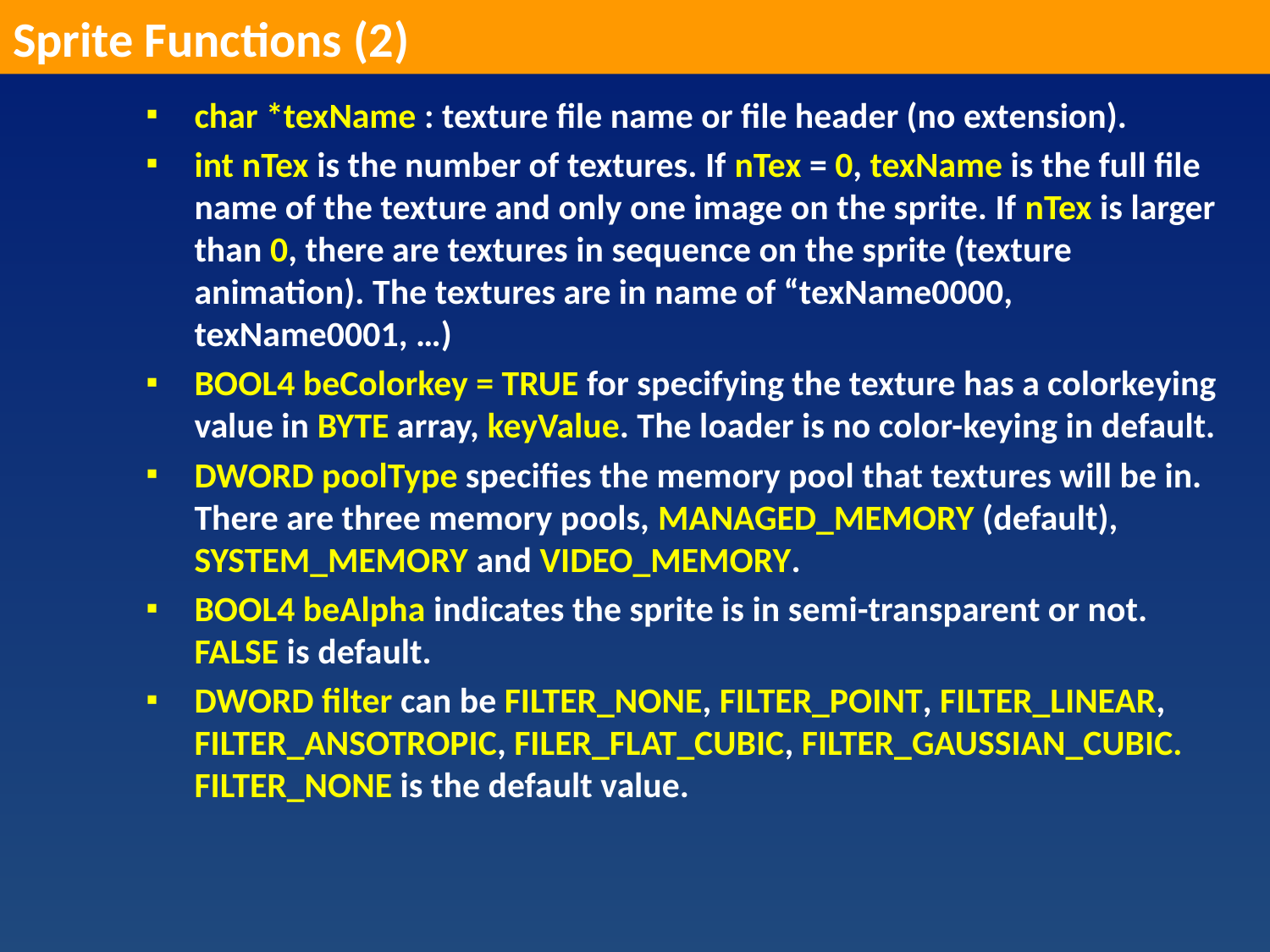

Sprite Functions (2)
char *texName : texture file name or file header (no extension).
int nTex is the number of textures. If nTex = 0, texName is the full file name of the texture and only one image on the sprite. If nTex is larger than 0, there are textures in sequence on the sprite (texture animation). The textures are in name of “texName0000, texName0001, …)
BOOL4 beColorkey = TRUE for specifying the texture has a colorkeying value in BYTE array, keyValue. The loader is no color-keying in default.
DWORD poolType specifies the memory pool that textures will be in. There are three memory pools, MANAGED_MEMORY (default), SYSTEM_MEMORY and VIDEO_MEMORY.
BOOL4 beAlpha indicates the sprite is in semi-transparent or not. FALSE is default.
DWORD filter can be FILTER_NONE, FILTER_POINT, FILTER_LINEAR, FILTER_ANSOTROPIC, FILER_FLAT_CUBIC, FILTER_GAUSSIAN_CUBIC. FILTER_NONE is the default value.